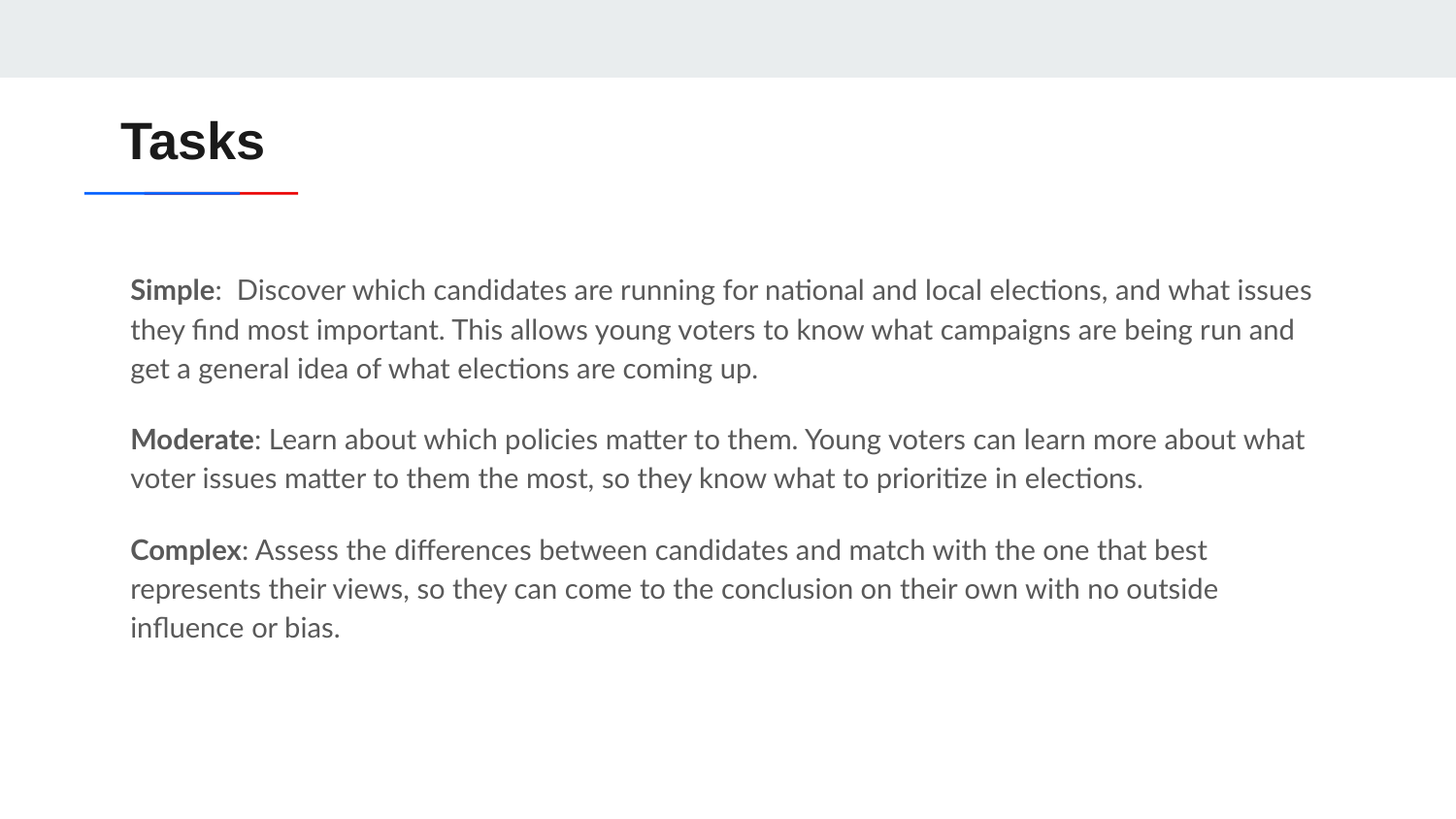

# Tasks
Simple:  Discover which candidates are running for national and local elections, and what issues they find most important. This allows young voters to know what campaigns are being run and get a general idea of what elections are coming up.
Moderate: Learn about which policies matter to them. Young voters can learn more about what voter issues matter to them the most, so they know what to prioritize in elections.
Complex: Assess the differences between candidates and match with the one that best represents their views, so they can come to the conclusion on their own with no outside influence or bias.